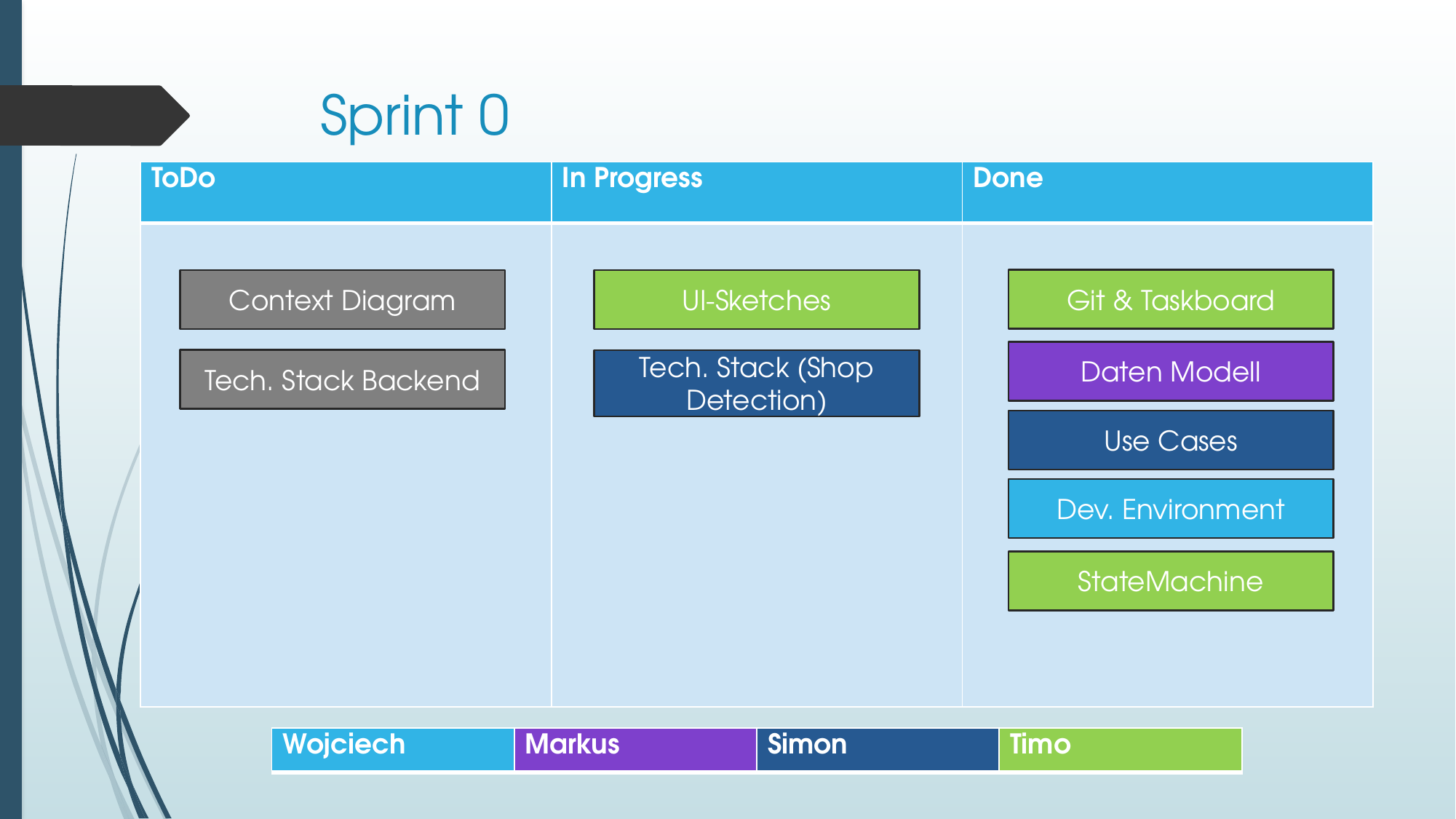

# Sprint 0
| ToDo | In Progress | Done |
| --- | --- | --- |
|  |  |  |
Git & Taskboard
UI-Sketches
Context Diagram
Daten Modell
Tech. Stack Backend
Tech. Stack (Shop Detection)
Use Cases
Dev. Environment
StateMachine
| Wojciech | Markus | Simon | Timo |
| --- | --- | --- | --- |